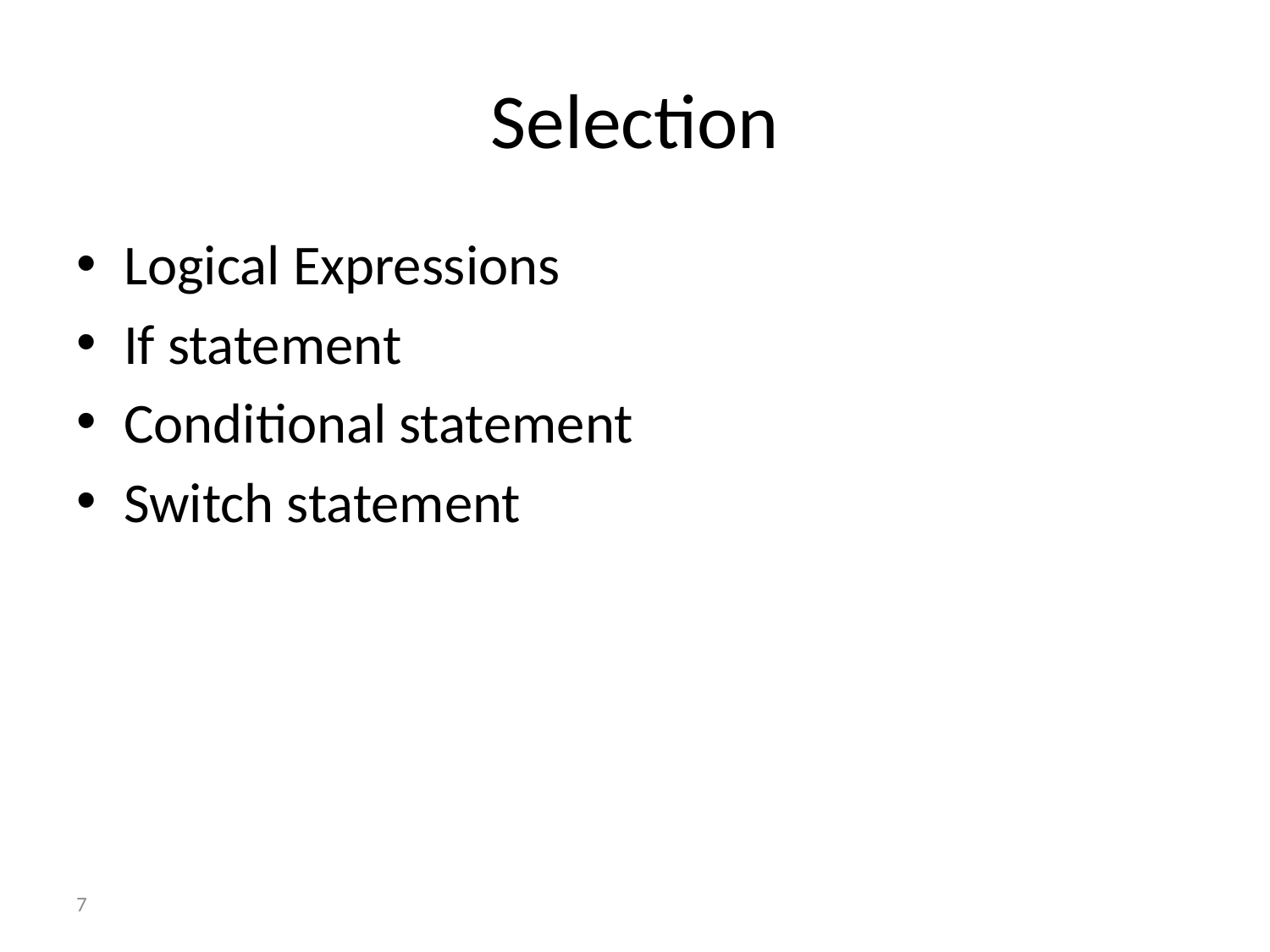

# Selection
Logical Expressions
If statement
Conditional statement
Switch statement
7